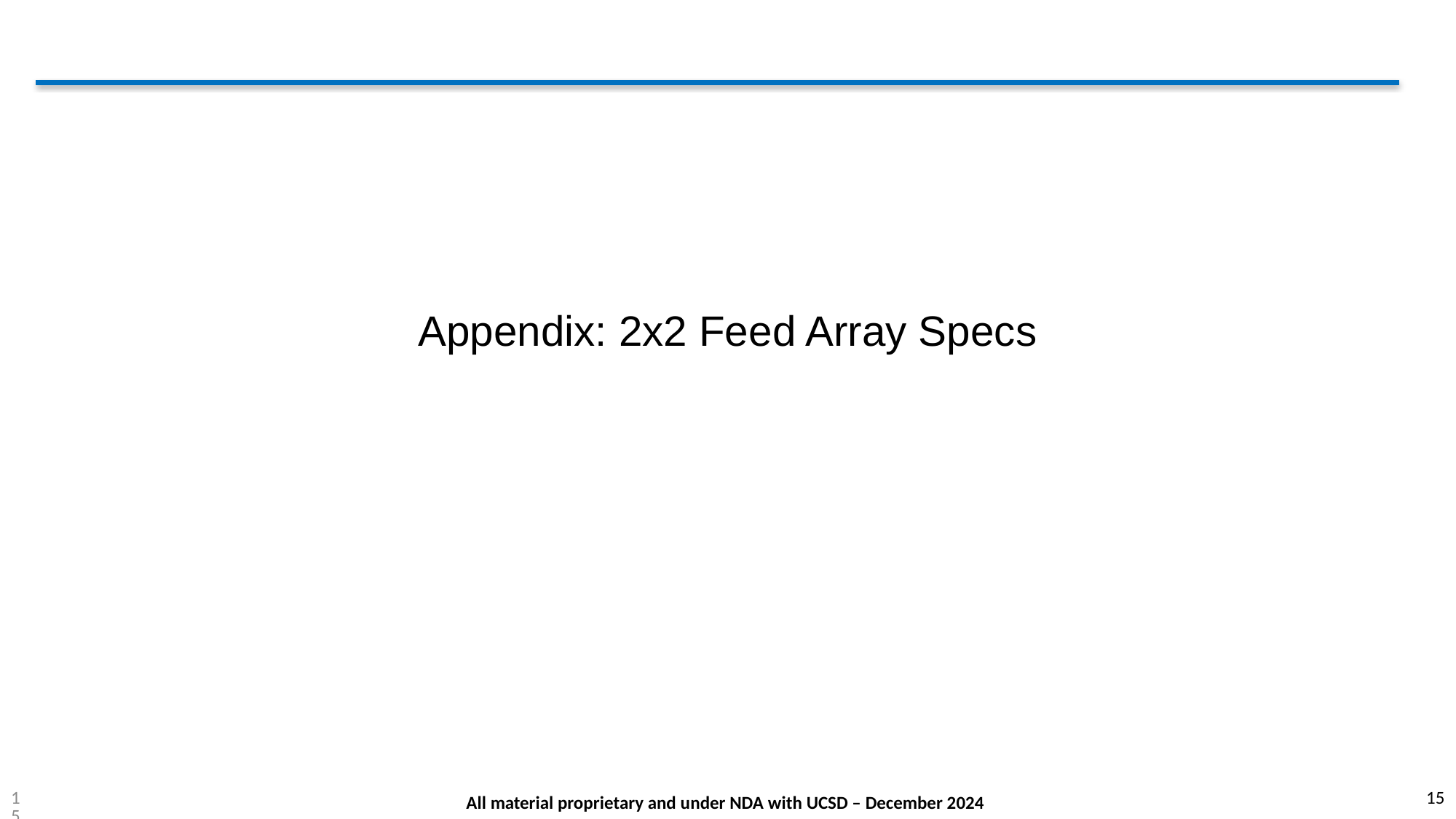

#
Appendix: 2x2 Feed Array Specs
15